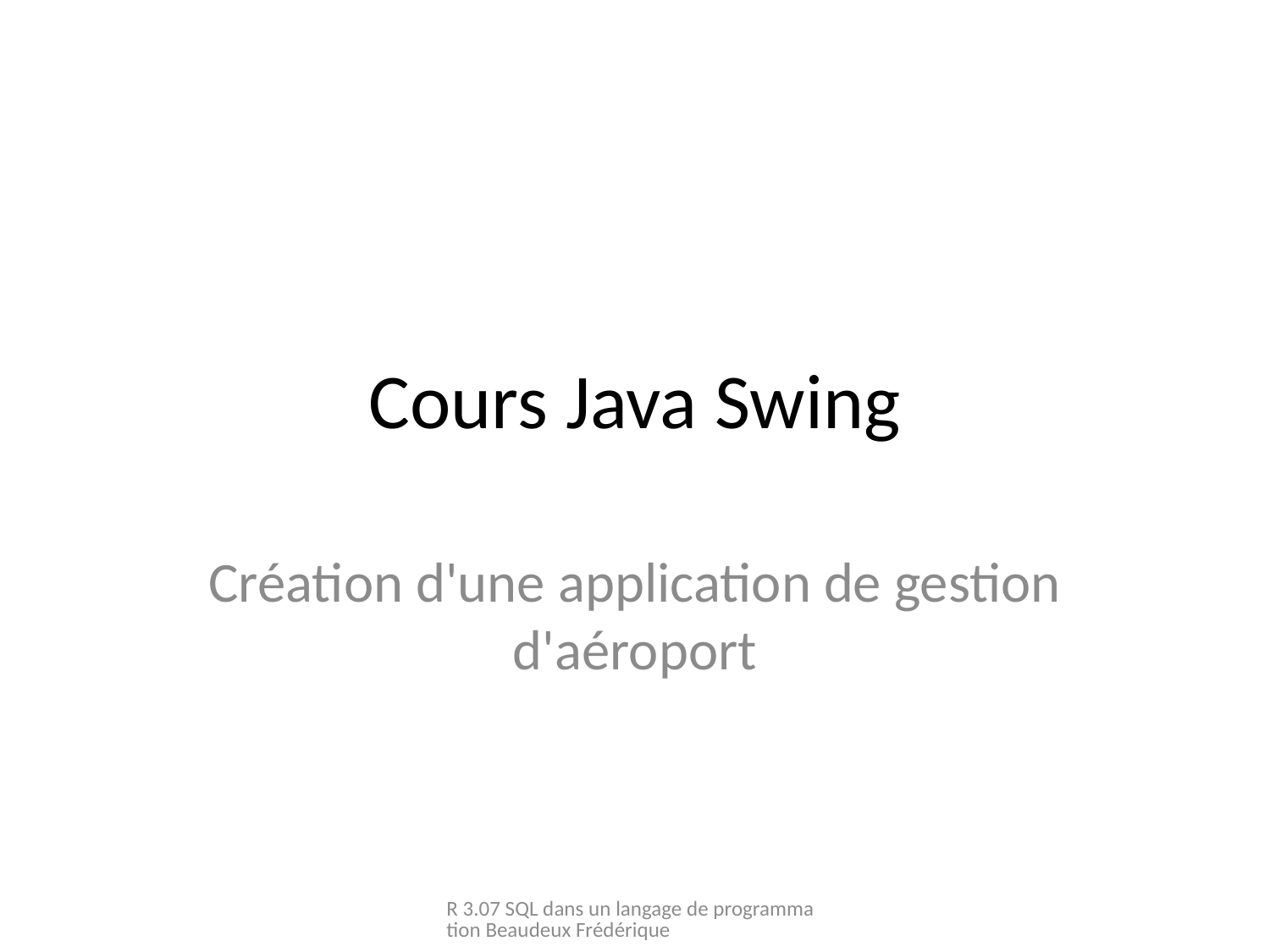

# Cours Java Swing
Création d'une application de gestion d'aéroport
R 3.07 SQL dans un langage de programmation Beaudeux Frédérique